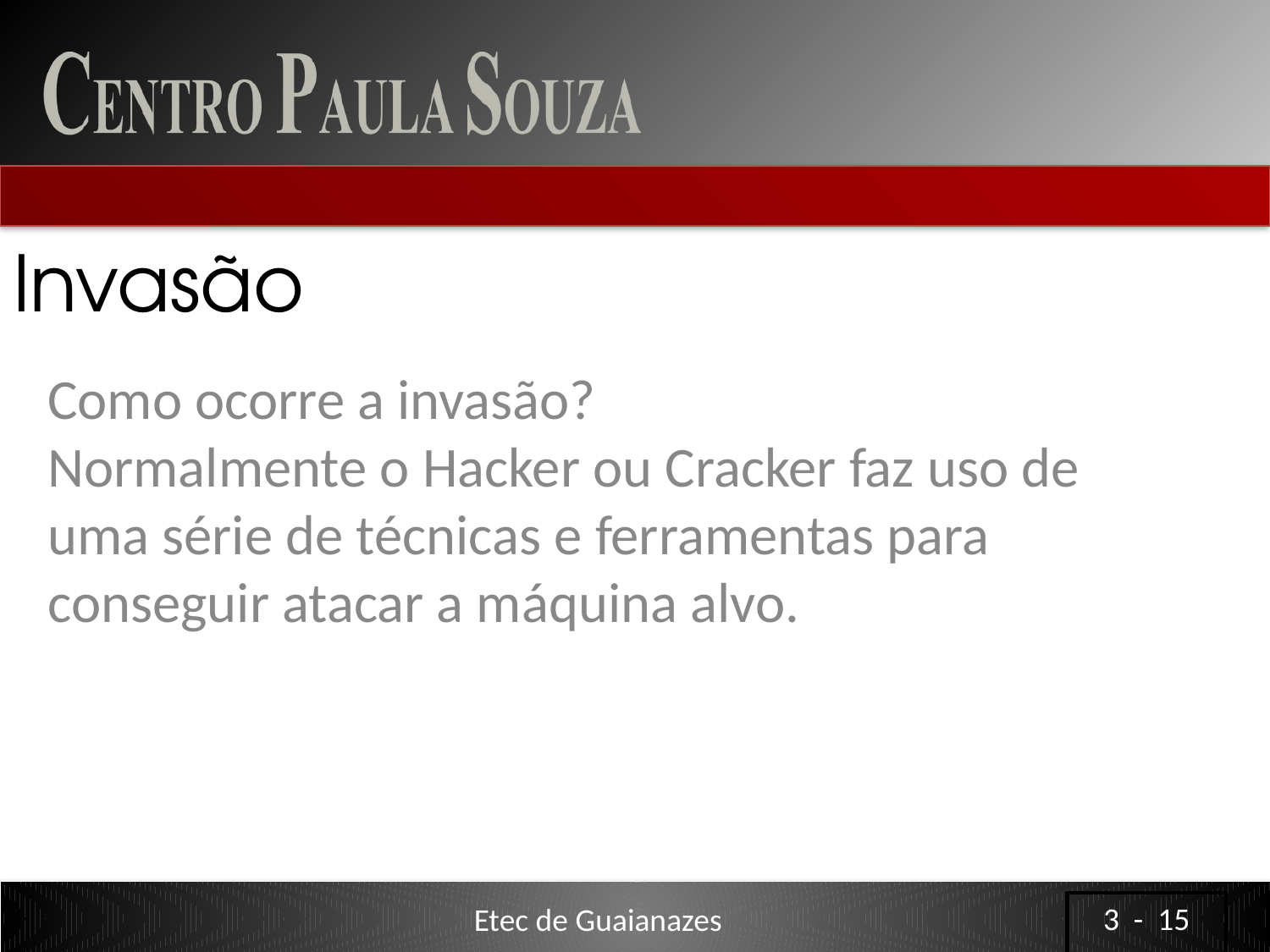

# Invasão
Como ocorre a invasão?
Normalmente o Hacker ou Cracker faz uso de uma série de técnicas e ferramentas para conseguir atacar a máquina alvo.